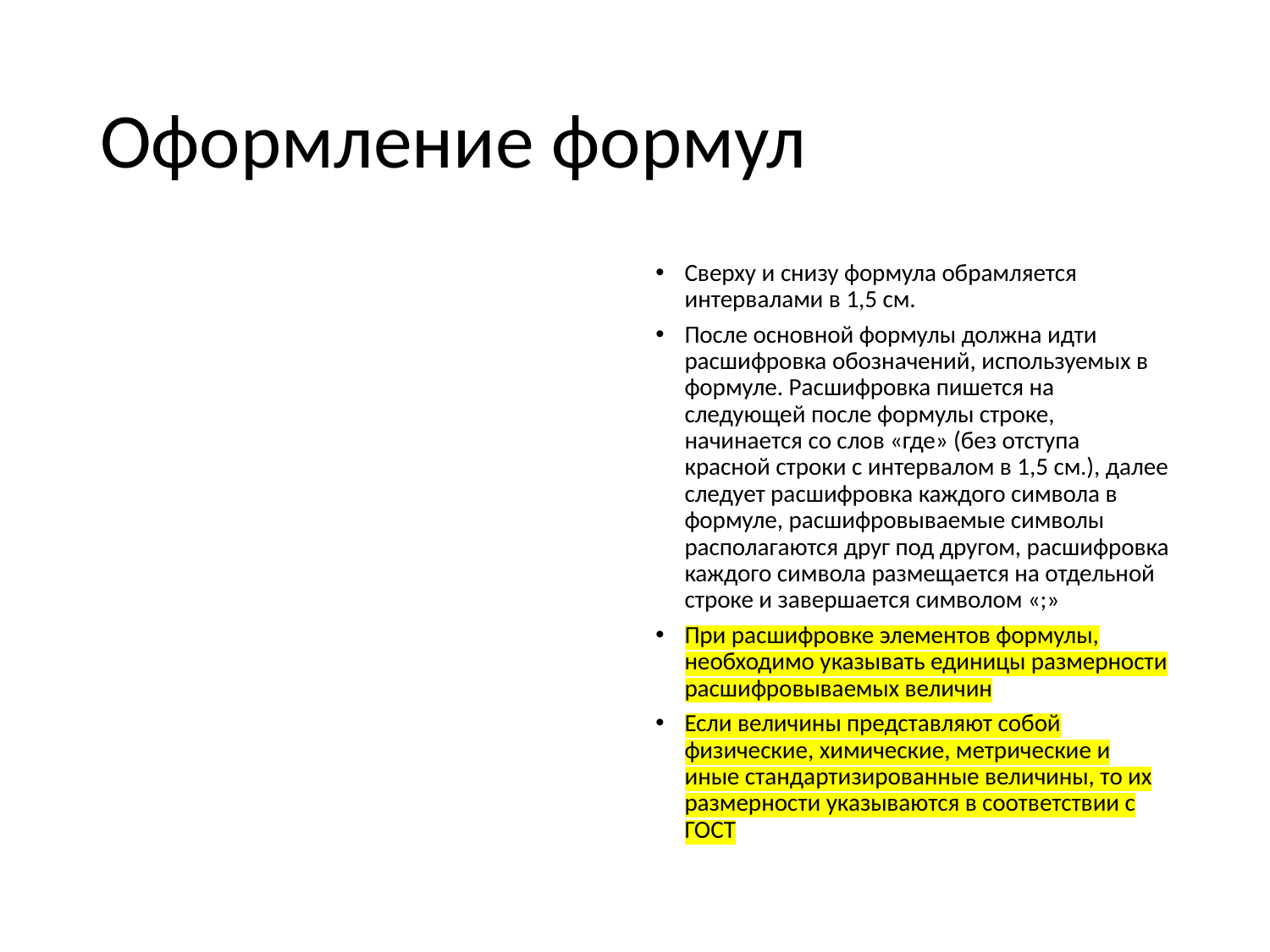

# Оформление формул

Сверху и снизу формула обрамляется интервалами в 1,5 см.
После основной формулы должна идти расшифровка обозначений, используемых в формуле. Расшифровка пишется на следующей после формулы строке, начинается со слов «где» (без отступа красной строки с интервалом в 1,5 см.), далее следует расшифровка каждого символа в формуле, расшифровываемые символы располагаются друг под другом, расшифровка каждого символа размещается на отдельной строке и завершается символом «;»
При расшифровке элементов формулы, необходимо указывать единицы размерности расшифровываемых величин
Если величины представляют собой физические, химические, метрические и иные стандартизированные величины, то их размерности указываются в соответствии с ГОСТ